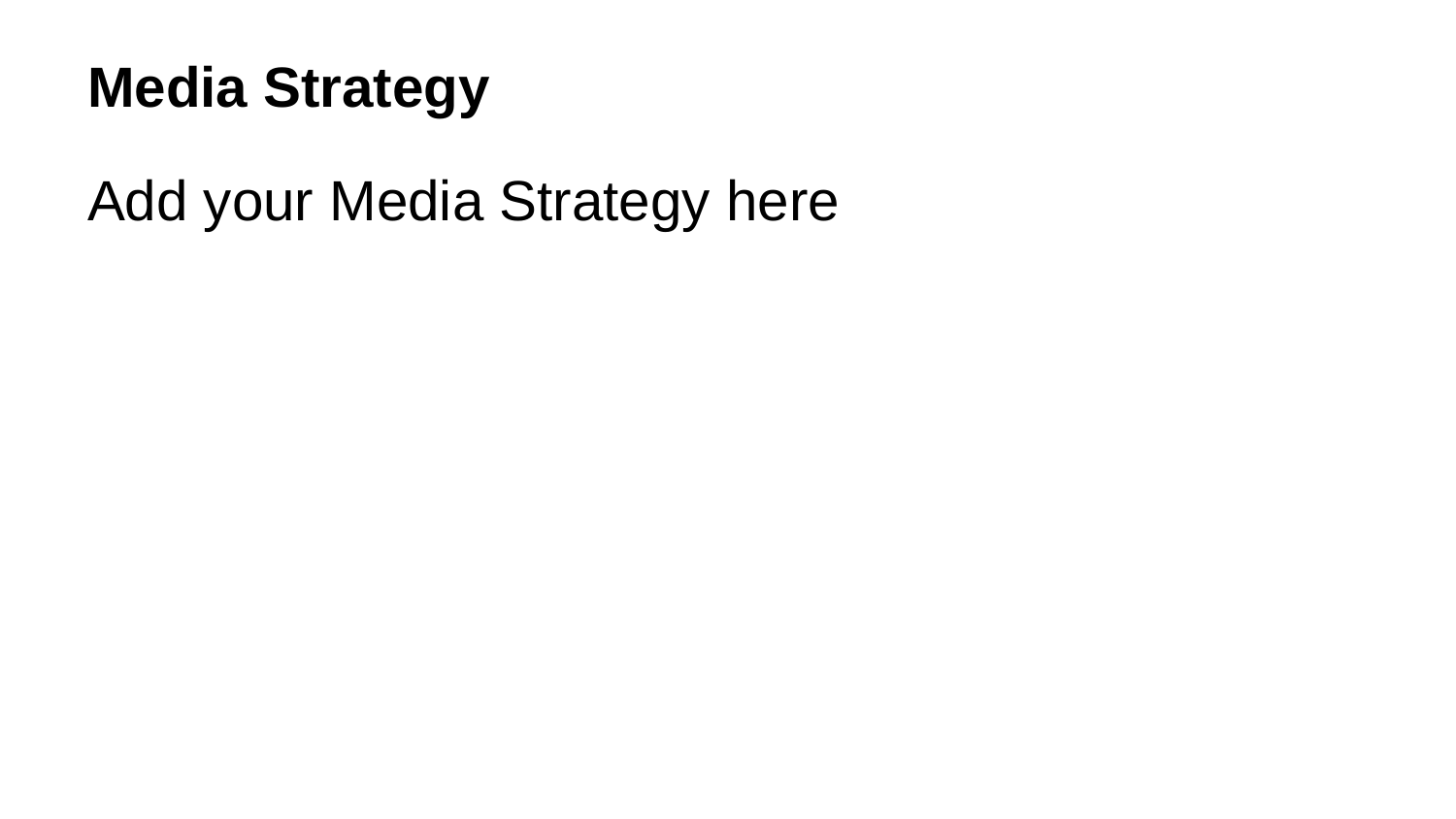

# Media Strategy
Add your Media Strategy here